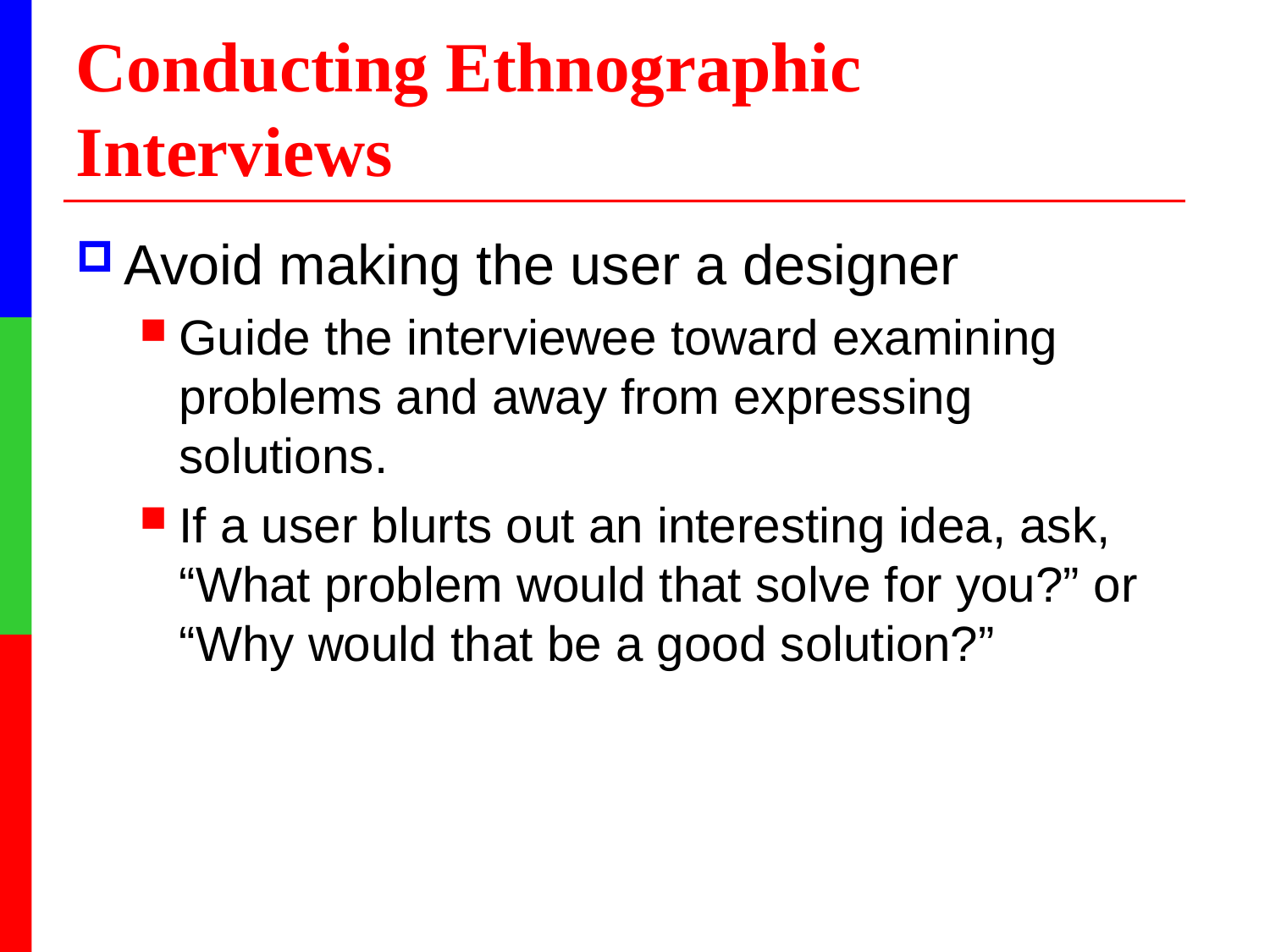

# Conducting Ethnographic Interviews
Avoid making the user a designer
Guide the interviewee toward examining problems and away from expressing solutions.
If a user blurts out an interesting idea, ask, “What problem would that solve for you?” or “Why would that be a good solution?”